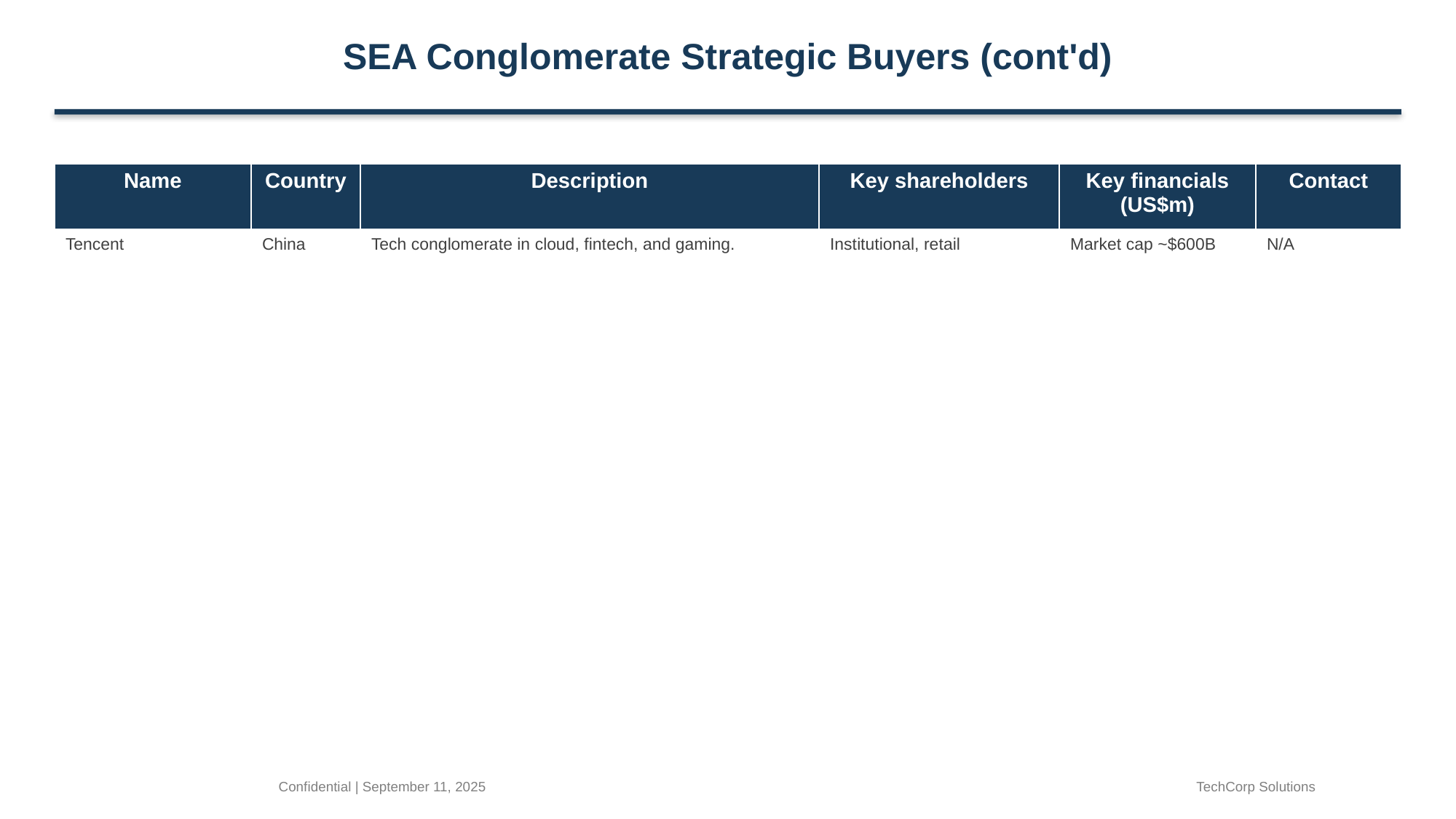

SEA Conglomerate Strategic Buyers (cont'd)

| Name | Country | Description | Key shareholders | Key financials (US$m) | Contact |
| --- | --- | --- | --- | --- | --- |
| Tencent | China | Tech conglomerate in cloud, fintech, and gaming. | Institutional, retail | Market cap ~$600B | N/A |
Confidential | September 11, 2025
TechCorp Solutions